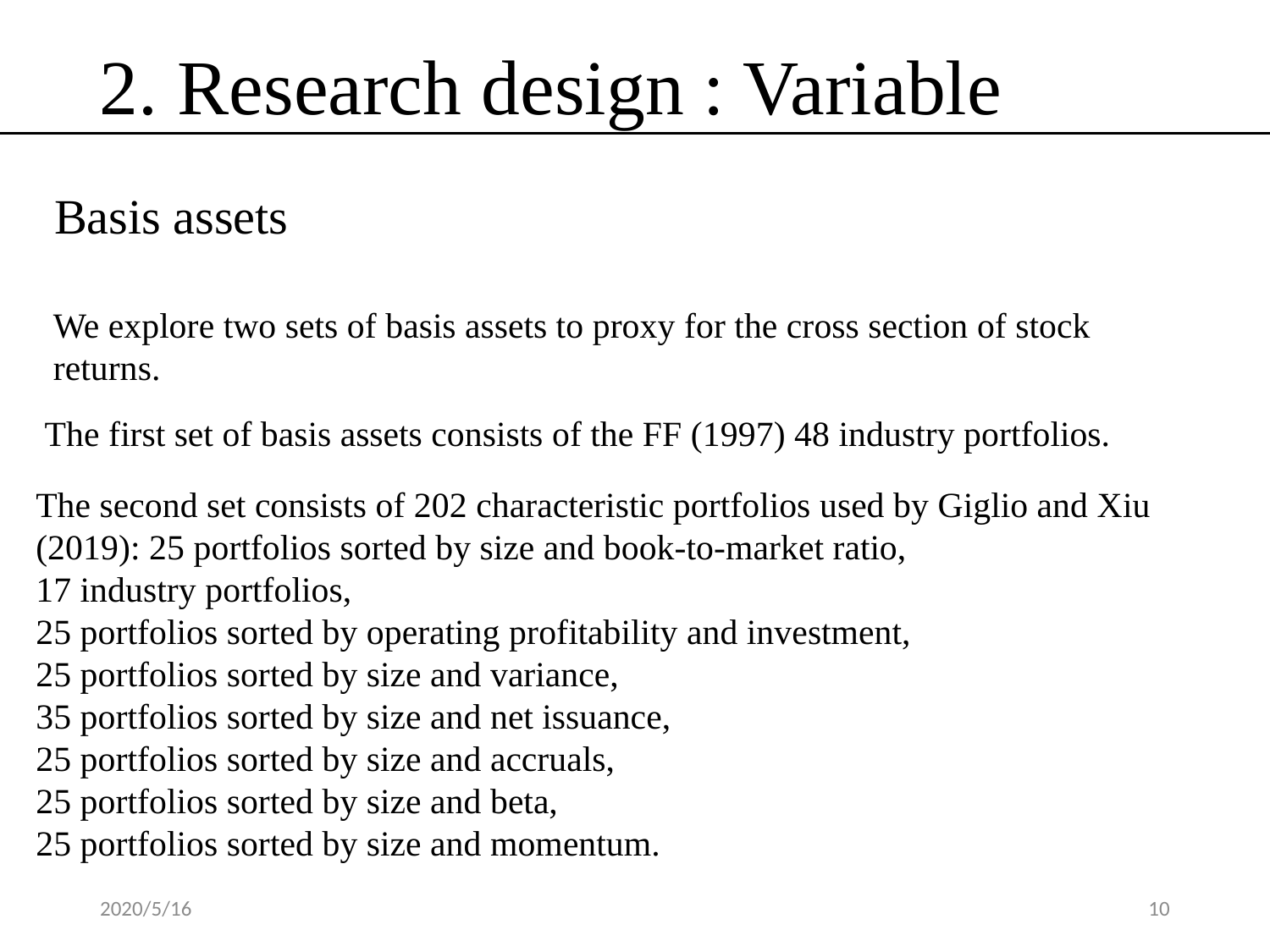

2. Research design : Variable
Basis assets
We explore two sets of basis assets to proxy for the cross section of stock returns.
 The first set of basis assets consists of the FF (1997) 48 industry portfolios.
The second set consists of 202 characteristic portfolios used by Giglio and Xiu (2019): 25 portfolios sorted by size and book-to-market ratio,
17 industry portfolios,
25 portfolios sorted by operating profitability and investment,
25 portfolios sorted by size and variance,
35 portfolios sorted by size and net issuance,
25 portfolios sorted by size and accruals,
25 portfolios sorted by size and beta,
25 portfolios sorted by size and momentum.
2020/5/16
10